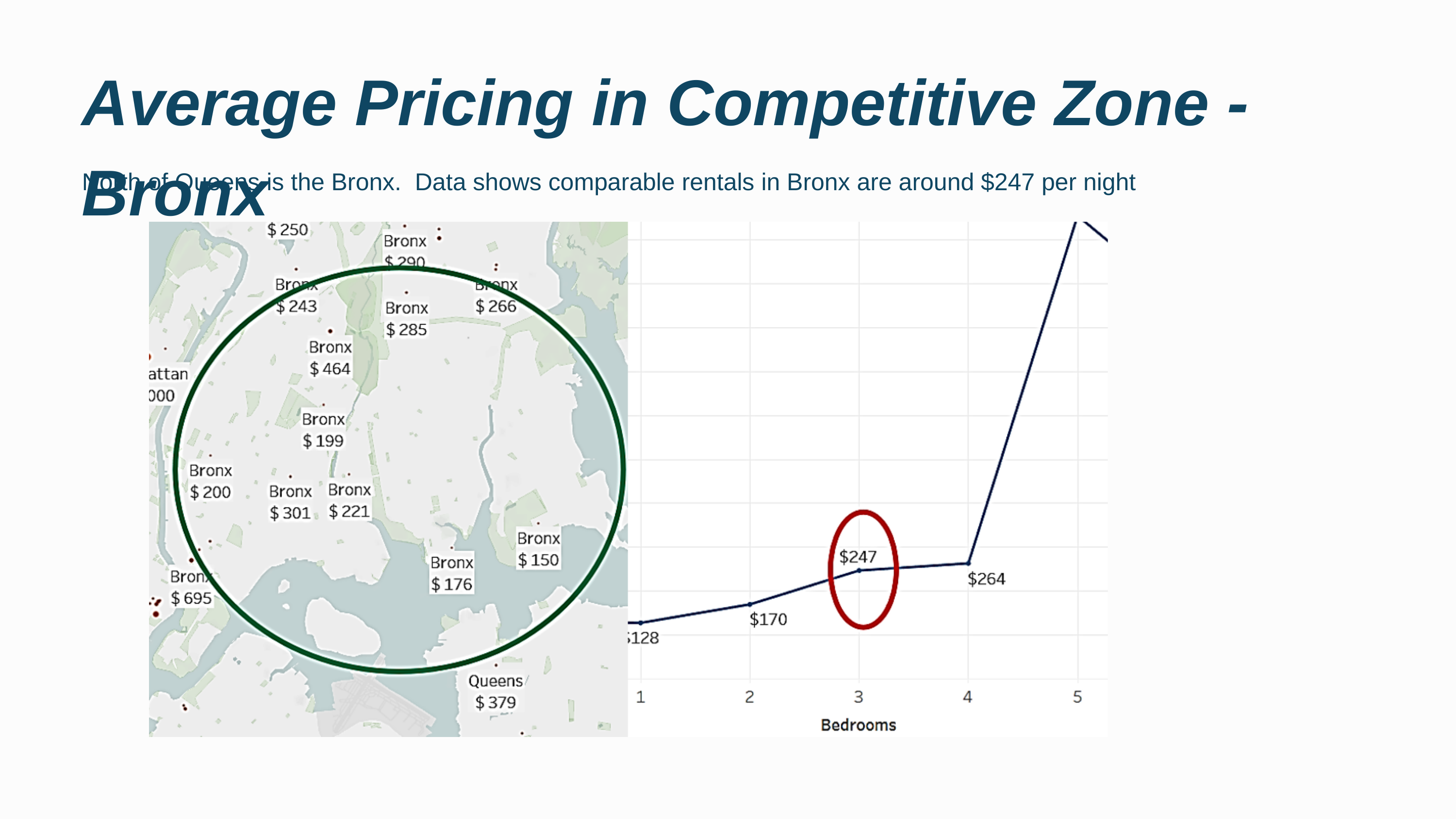

Average Pricing in Competitive Zone - Bronx
North of Queens is the Bronx.  Data shows comparable rentals in Bronx are around $247 per night